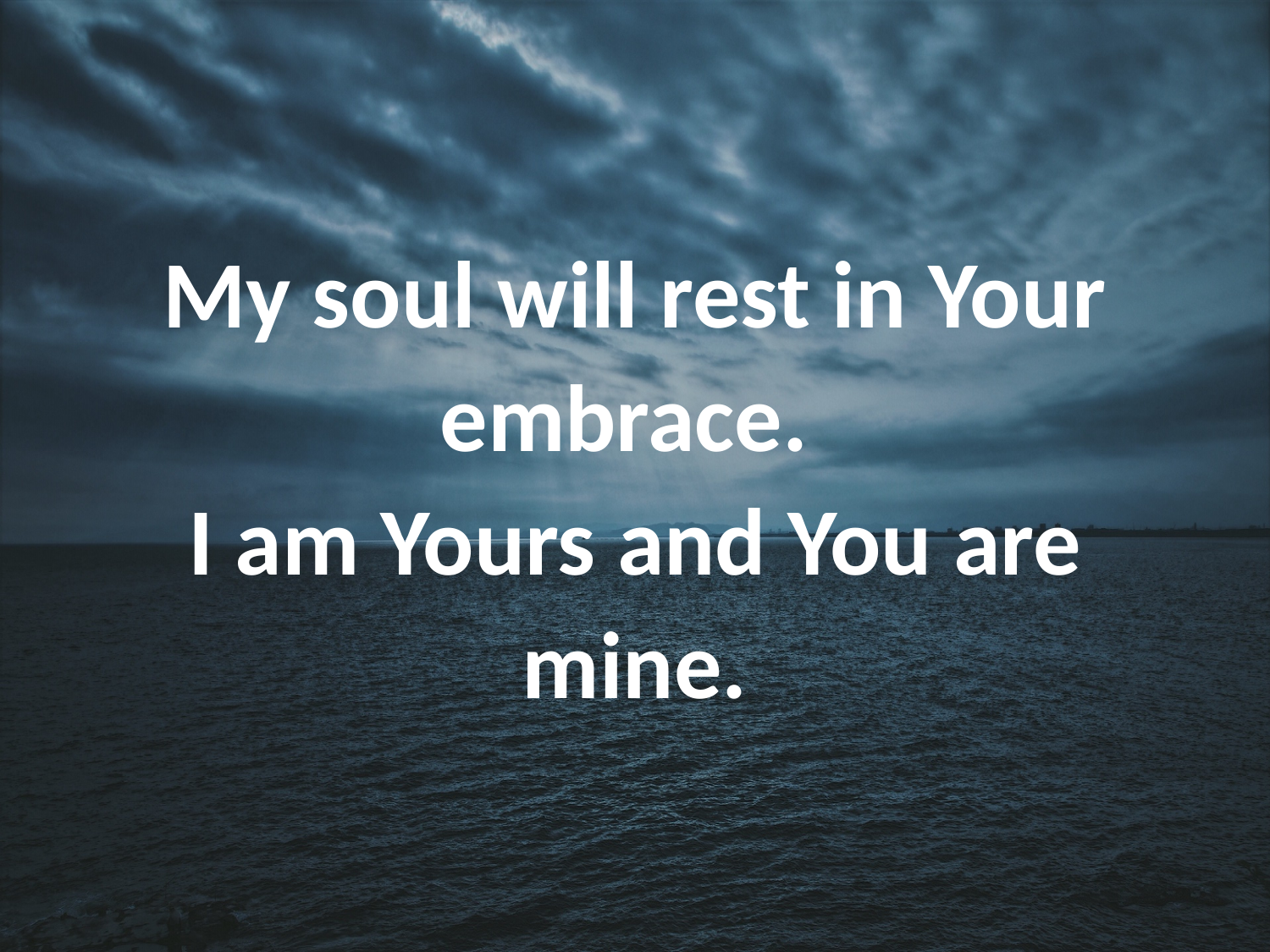

My soul will rest in Your embrace.
I am Yours and You are mine.